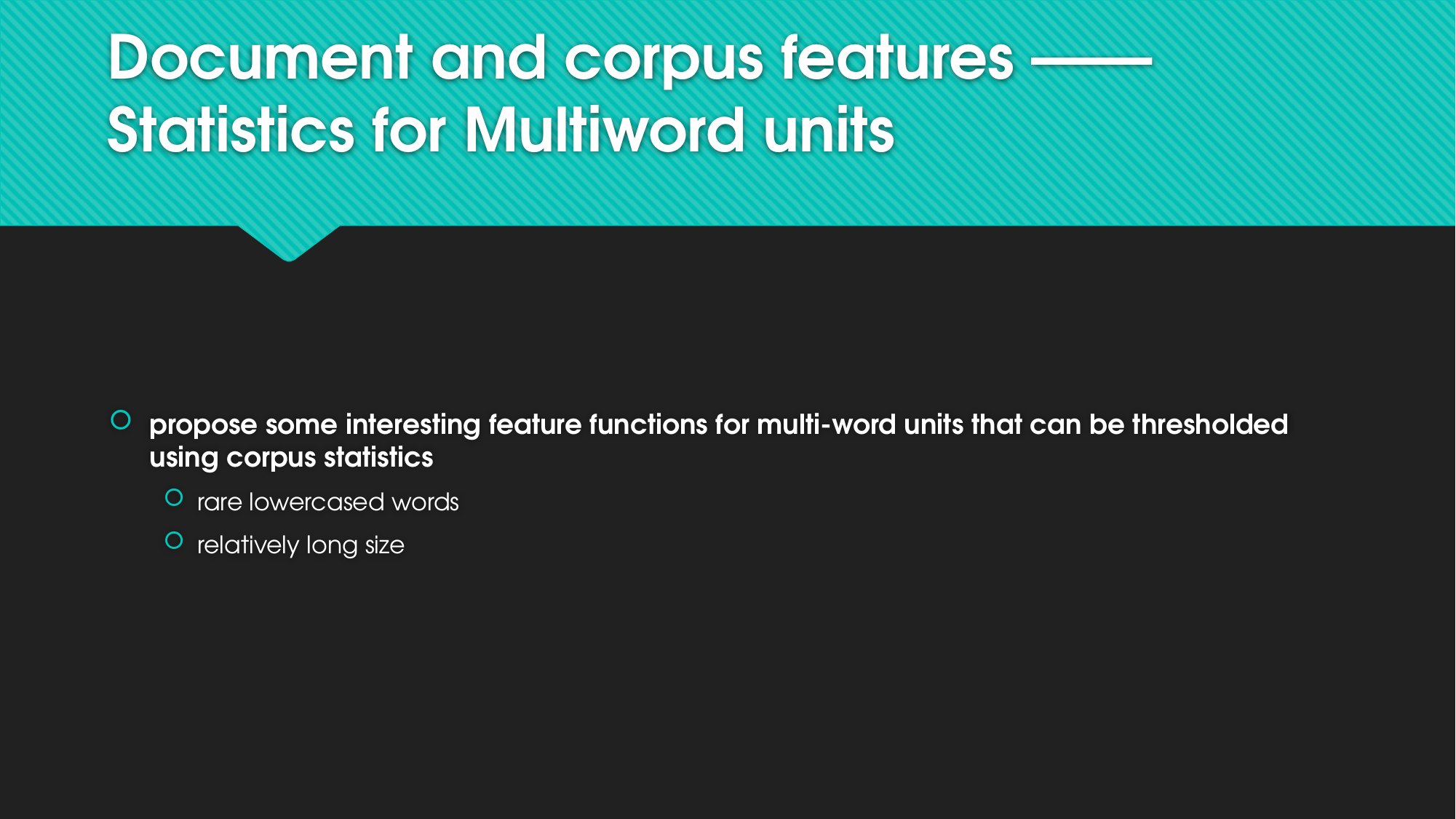

# Document and corpus features —— Statistics for Multiword units
propose some interesting feature functions for multi-word units that can be thresholded using corpus statistics
rare lowercased words
relatively long size